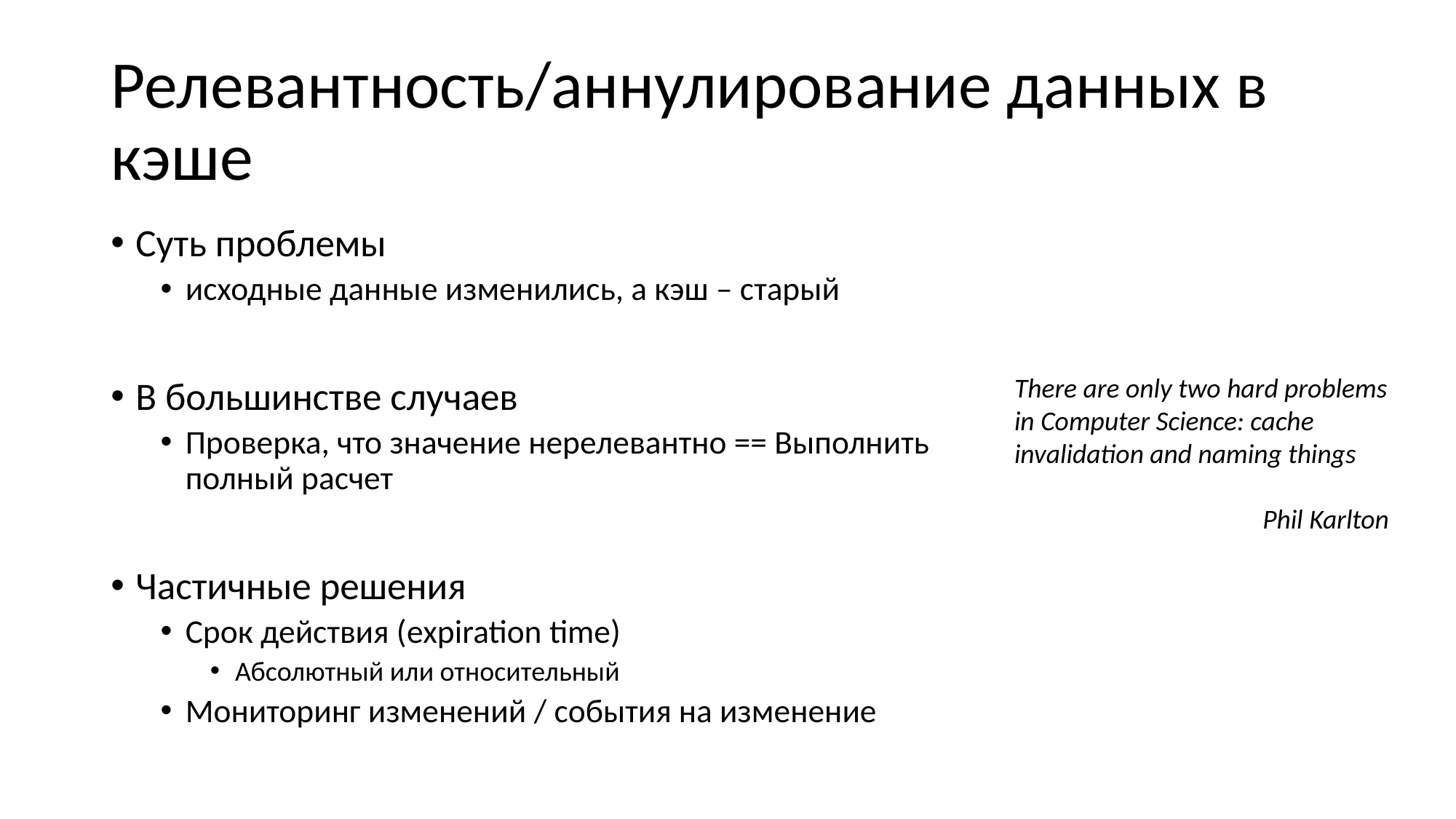

# Релевантность/аннулирование данных в кэше
Суть проблемы
исходные данные изменились, а кэш – старый

В большинстве случаев
Проверка, что значение нерелевантно == Выполнить полный расчет

Частичные решения
Срок действия (expiration time)
Абсолютный или относительный
Мониторинг изменений / события на изменение

There are only two hard problems in Computer Science: cache invalidation and naming things

Phil Karlton